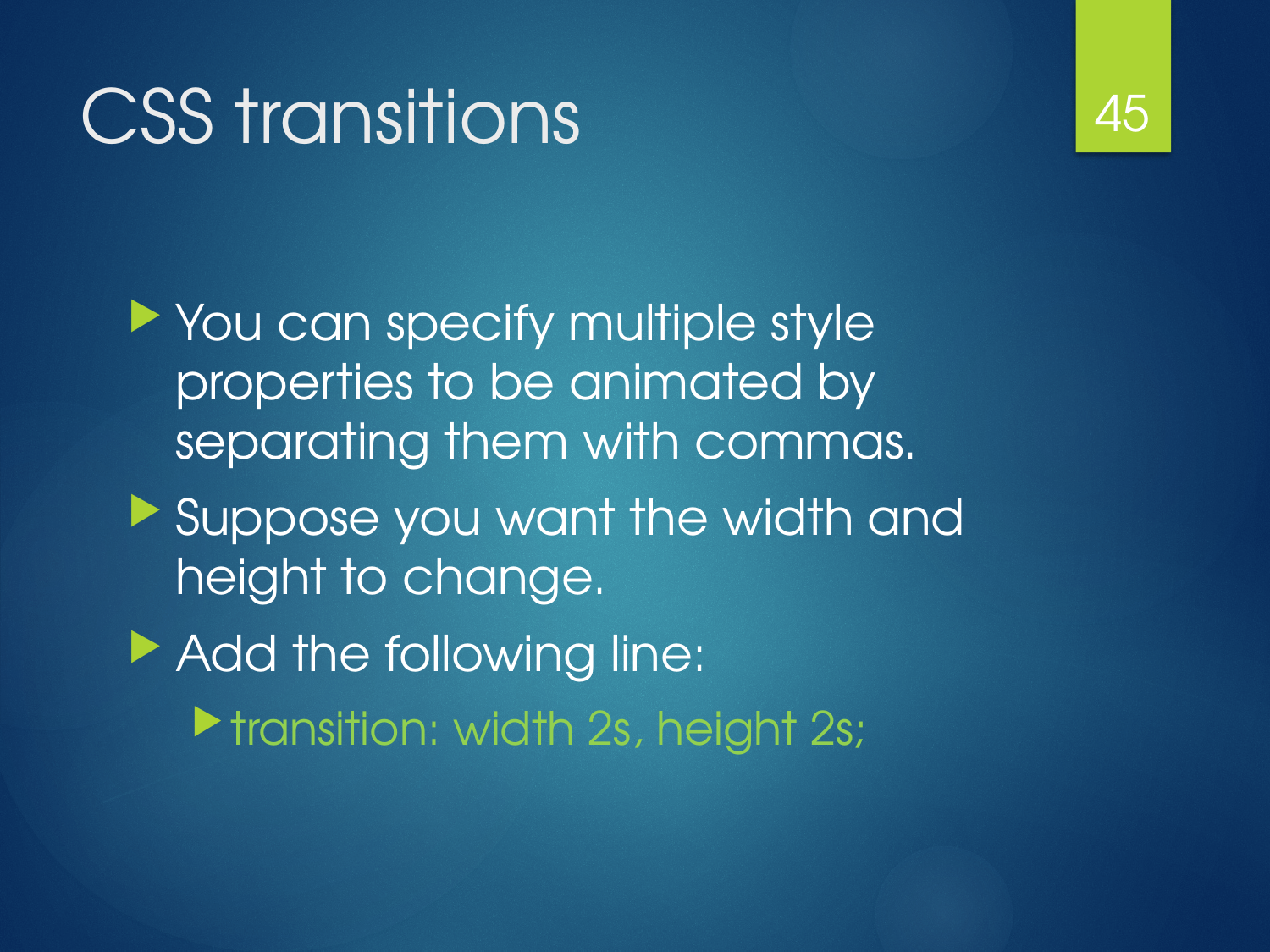

45
# CSS transitions
You can specify multiple style properties to be animated by separating them with commas.
Suppose you want the width and height to change.
Add the following line:
transition: width 2s, height 2s;